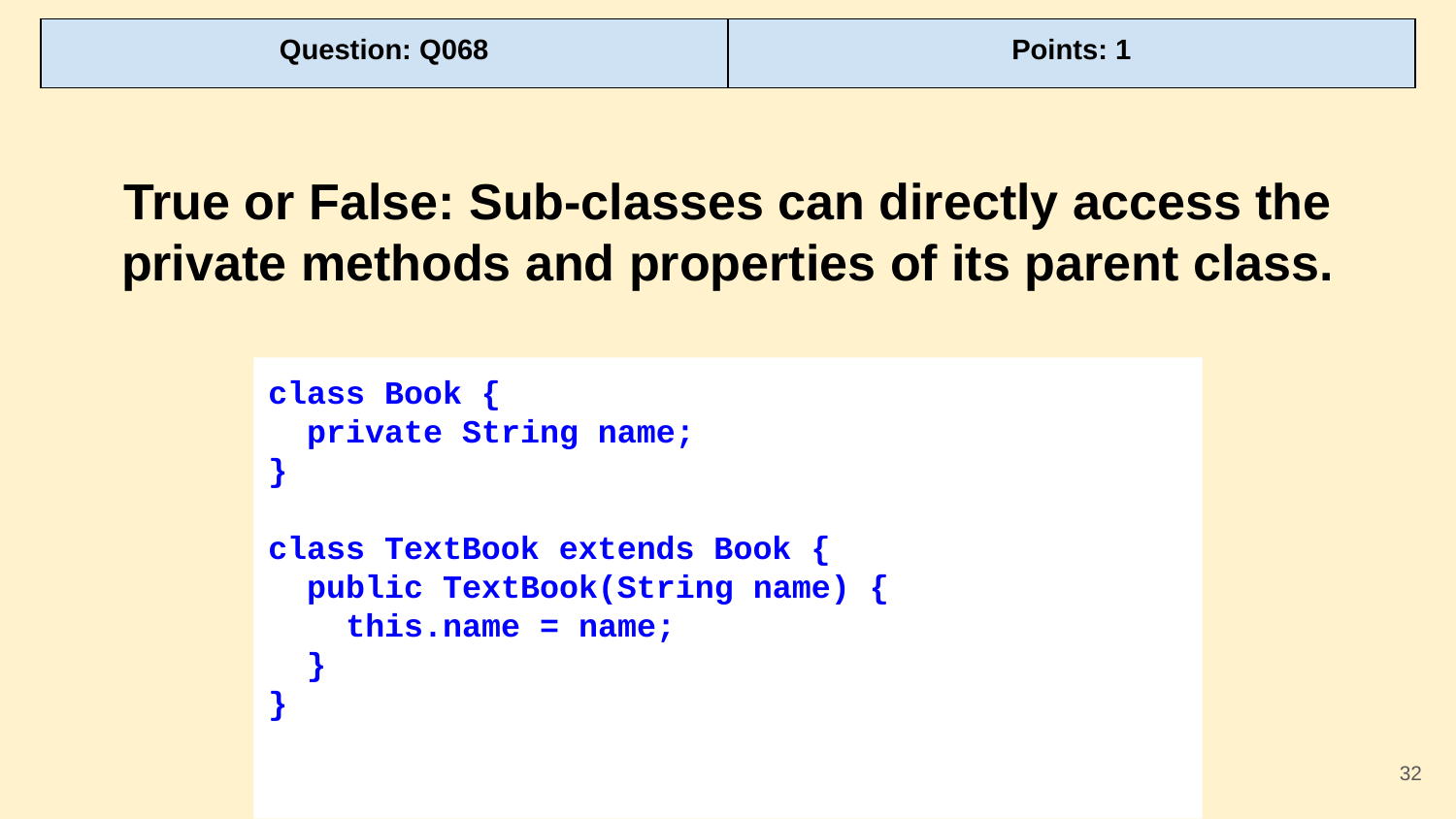

| Question: Q068 | Points: 1 |
| --- | --- |
True or False: Sub-classes can directly access the private methods and properties of its parent class.
class Book {
  private String name;
}

class TextBook extends Book {
  public TextBook(String name) {
    this.name = name;
  }
}
32